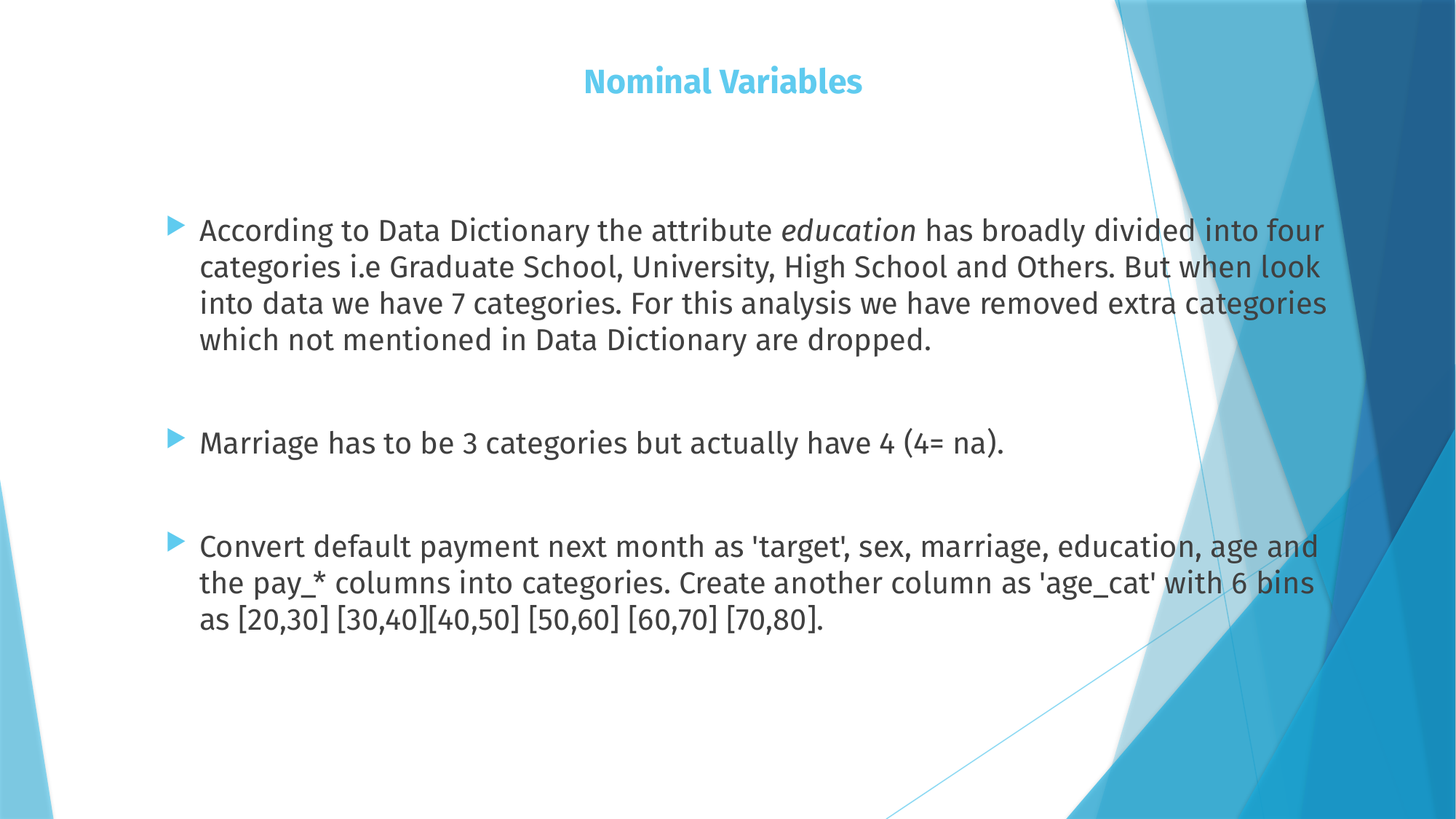

# Nominal Variables

According to Data Dictionary the attribute education has broadly divided into four categories i.e Graduate School, University, High School and Others. But when look into data we have 7 categories. For this analysis we have removed extra categories which not mentioned in Data Dictionary are dropped.

Marriage has to be 3 categories but actually have 4 (4= na).

Convert default payment next month as 'target', sex, marriage, education, age and the pay_* columns into categories. Create another column as 'age_cat' with 6 bins as [20,30] [30,40][40,50] [50,60] [60,70] [70,80].